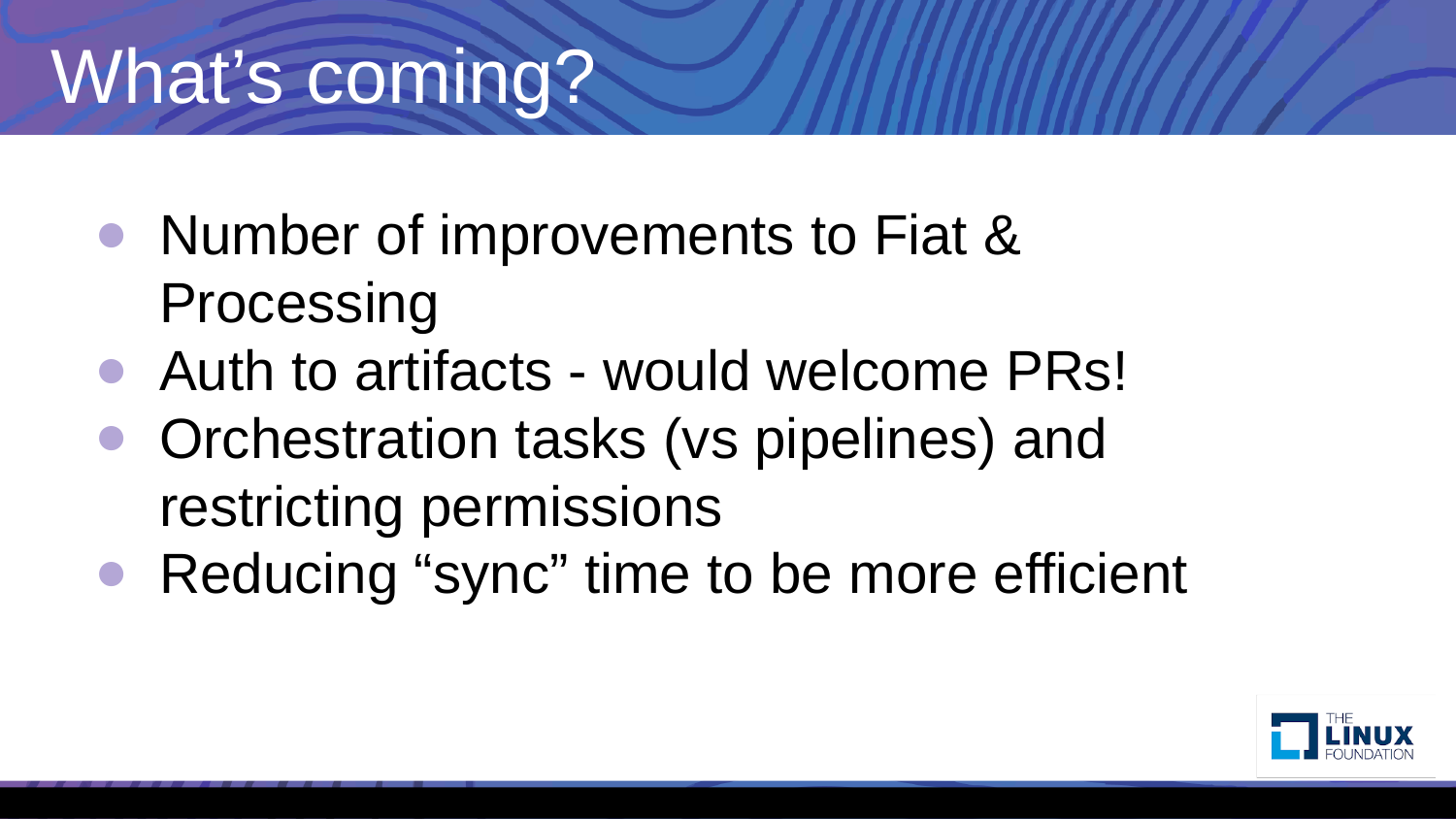

# What’s coming?
Number of improvements to Fiat & Processing
Auth to artifacts - would welcome PRs!
Orchestration tasks (vs pipelines) and restricting permissions
Reducing “sync” time to be more efficient